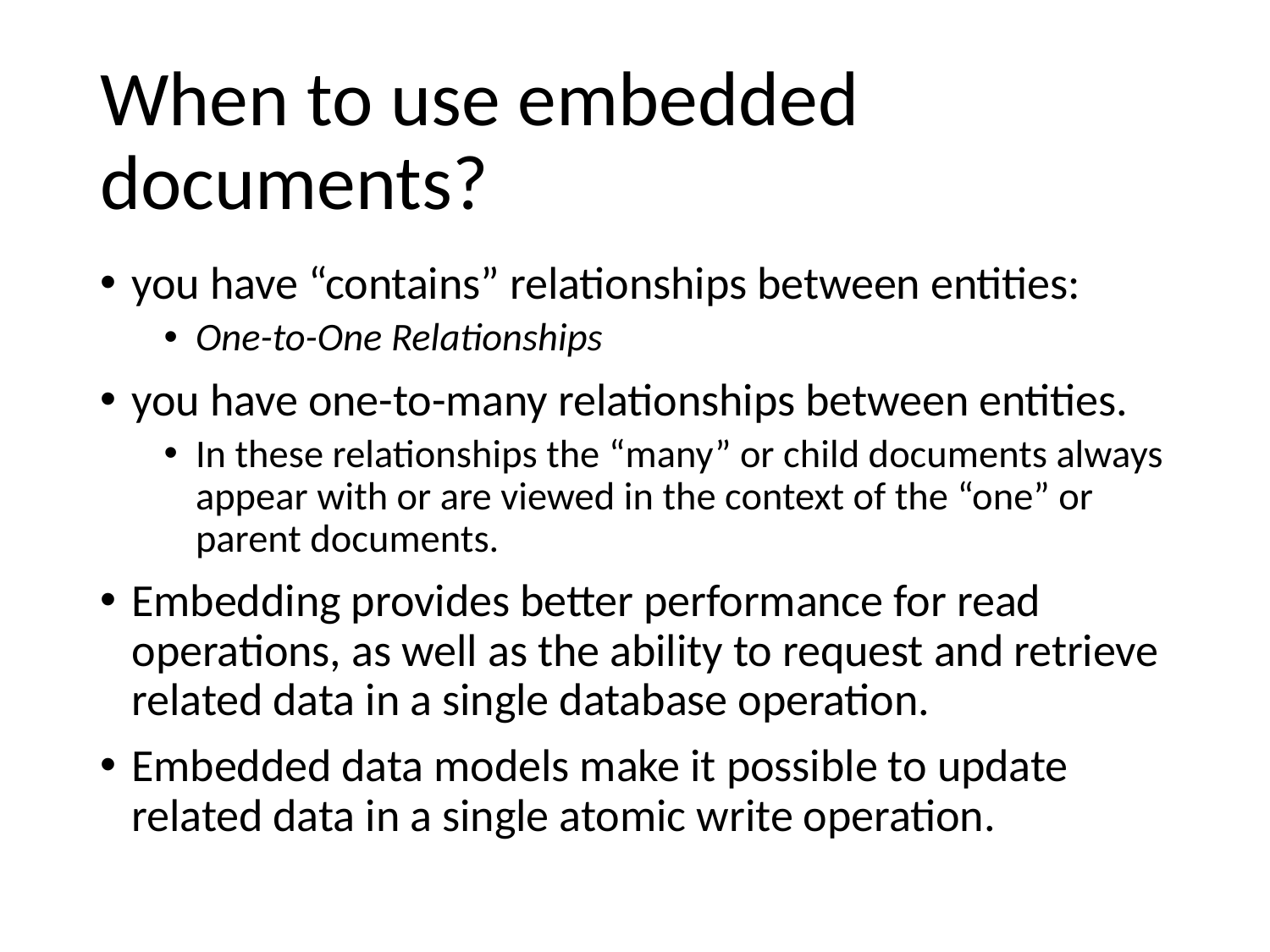

# When to use embedded documents?
you have “contains” relationships between entities:
One-to-One Relationships
you have one-to-many relationships between entities.
In these relationships the “many” or child documents always appear with or are viewed in the context of the “one” or parent documents.
Embedding provides better performance for read operations, as well as the ability to request and retrieve related data in a single database operation.
Embedded data models make it possible to update related data in a single atomic write operation.